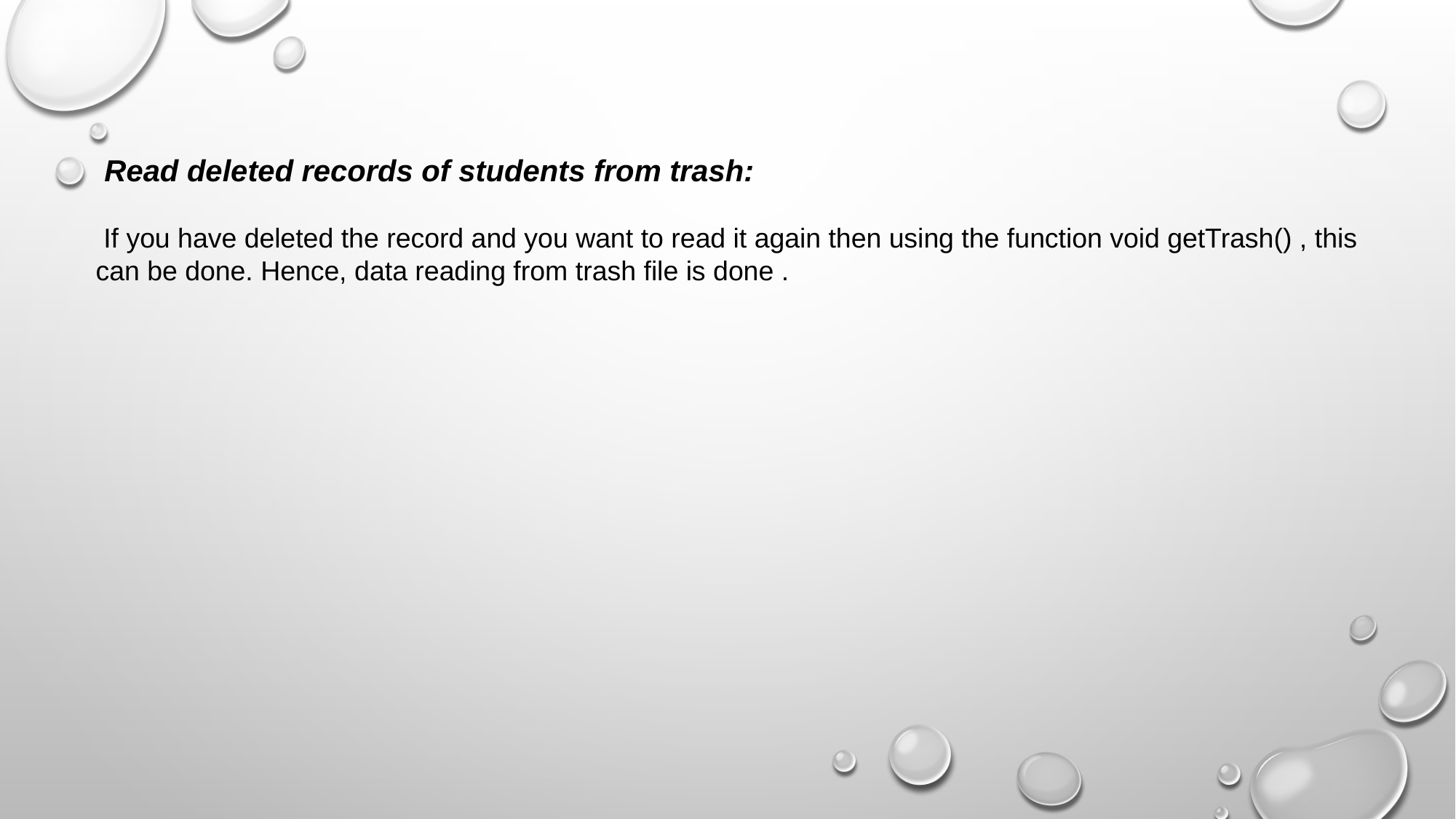

Read deleted records of students from trash:

 If you have deleted the record and you want to read it again then using the function void getTrash() , this can be done. Hence, data reading from trash file is done .